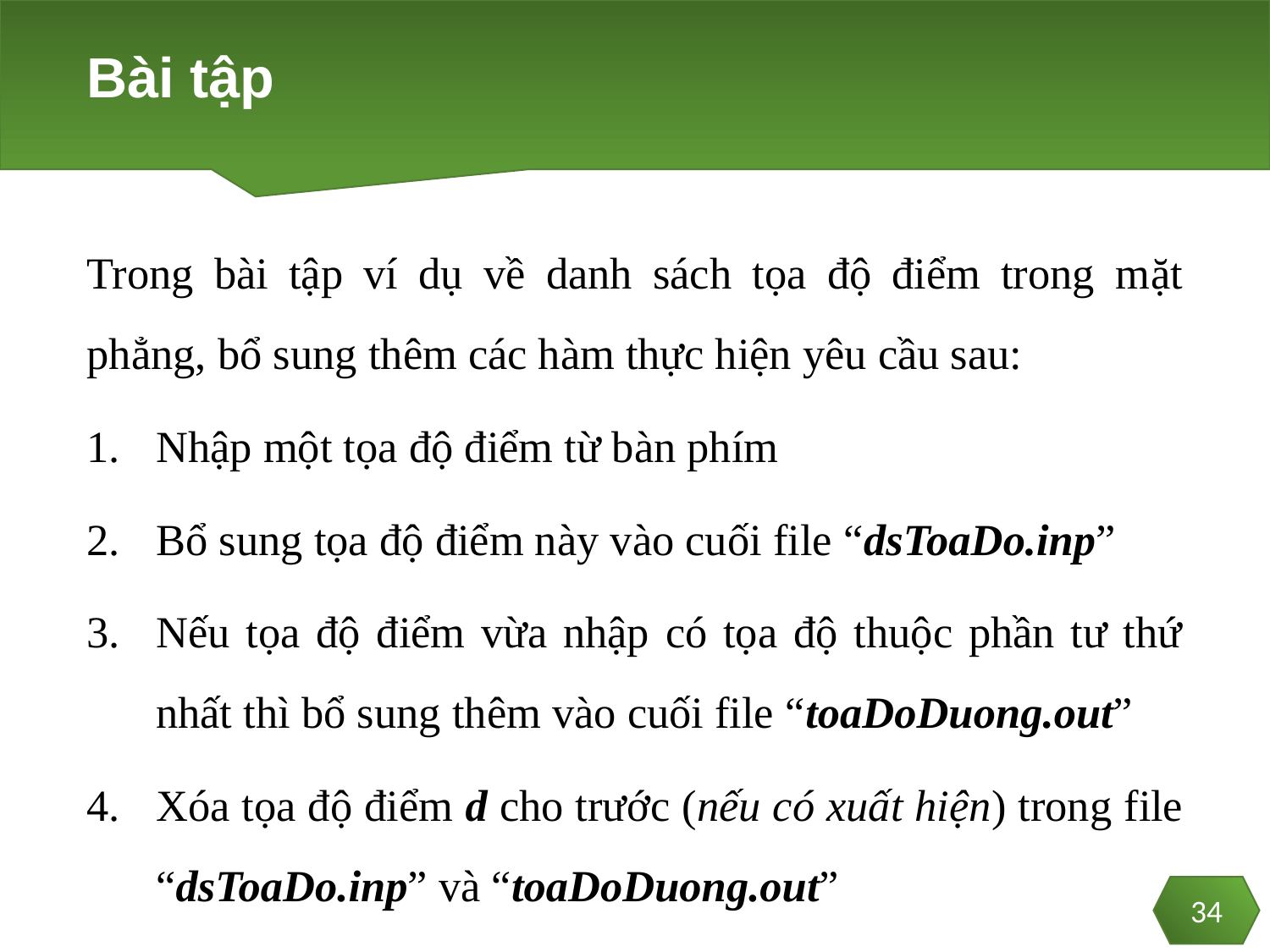

# Bài tập
Trong bài tập ví dụ về danh sách tọa độ điểm trong mặt phẳng, bổ sung thêm các hàm thực hiện yêu cầu sau:
Nhập một tọa độ điểm từ bàn phím
Bổ sung tọa độ điểm này vào cuối file “dsToaDo.inp”
Nếu tọa độ điểm vừa nhập có tọa độ thuộc phần tư thứ nhất thì bổ sung thêm vào cuối file “toaDoDuong.out”
Xóa tọa độ điểm d cho trước (nếu có xuất hiện) trong file “dsToaDo.inp” và “toaDoDuong.out”